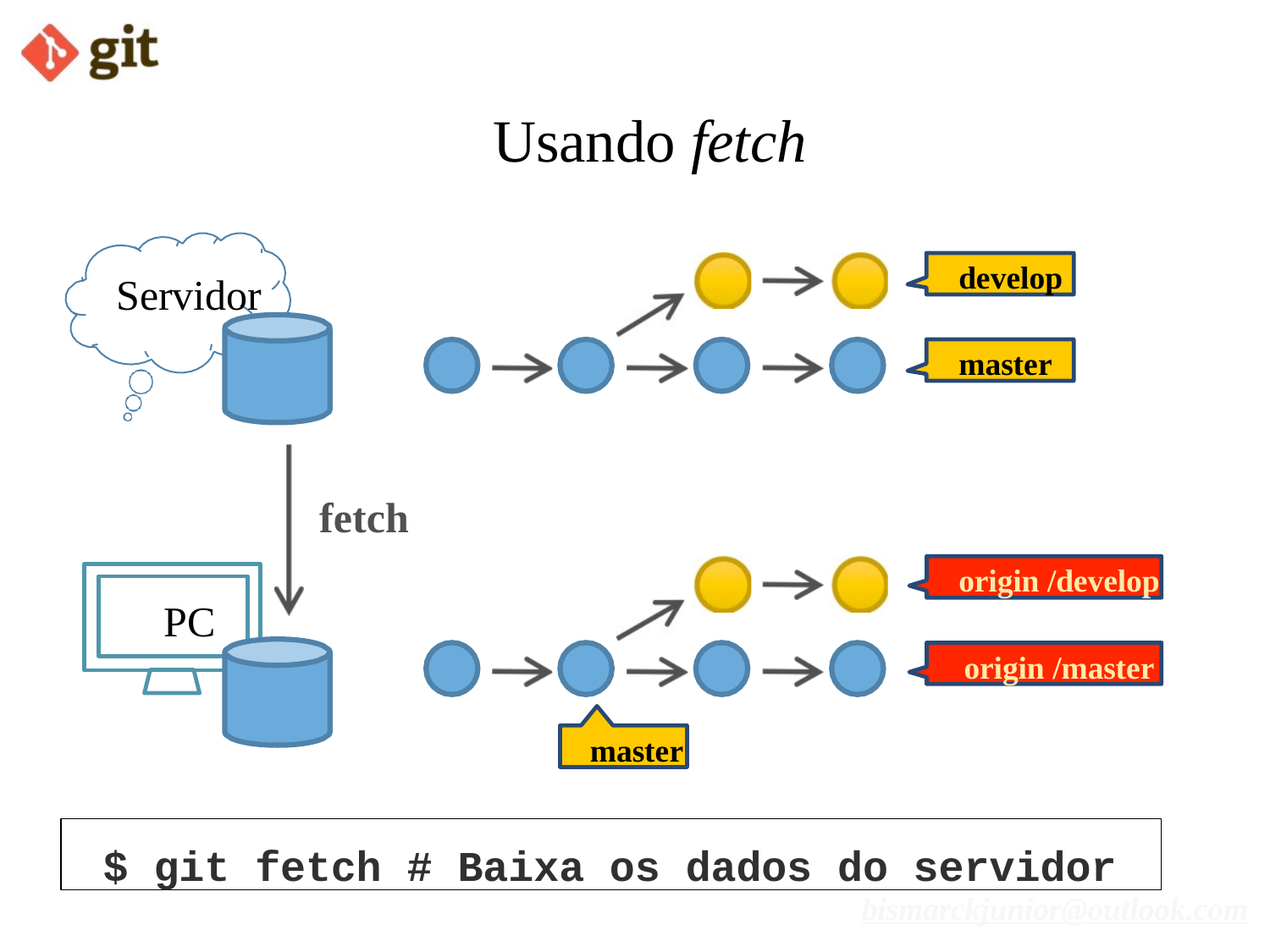

# Usando fetch

develop
Servidor

master

fetch

origin /develop

PC

origin /master

master
$ git fetch # Baixa os dados do servidor
bismarckjunior@outlook.com